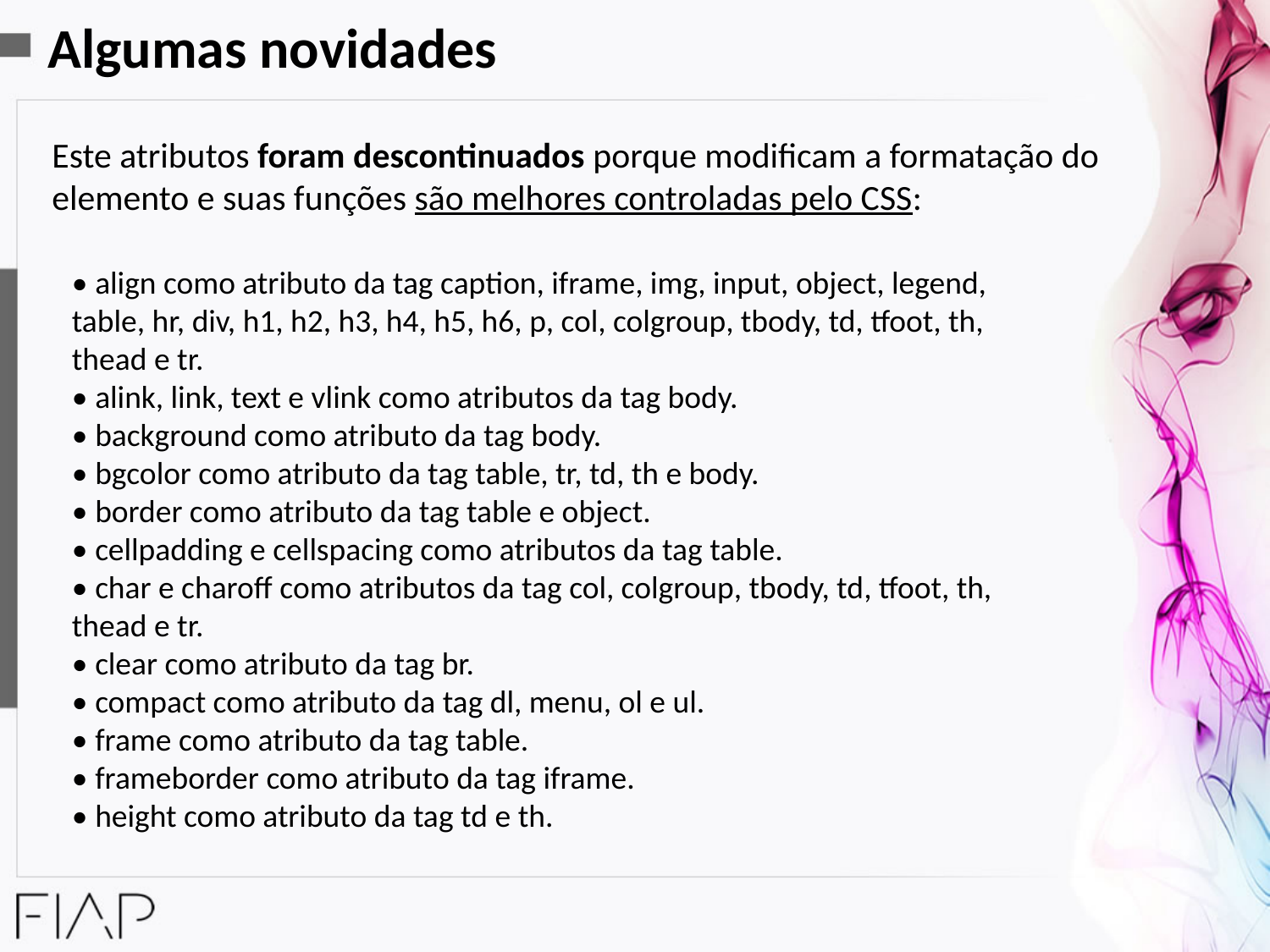

Algumas novidades

Este atributos foram descontinuados porque modificam a formatação do elemento e suas funções são melhores controladas pelo CSS:
• align como atributo da tag caption, iframe, img, input, object, legend, table, hr, div, h1, h2, h3, h4, h5, h6, p, col, colgroup, tbody, td, tfoot, th, thead e tr.
• alink, link, text e vlink como atributos da tag body.
• background como atributo da tag body.
• bgcolor como atributo da tag table, tr, td, th e body.
• border como atributo da tag table e object.
• cellpadding e cellspacing como atributos da tag table.
• char e charoff como atributos da tag col, colgroup, tbody, td, tfoot, th, thead e tr.
• clear como atributo da tag br.
• compact como atributo da tag dl, menu, ol e ul.
• frame como atributo da tag table.
• frameborder como atributo da tag iframe.
• height como atributo da tag td e th.